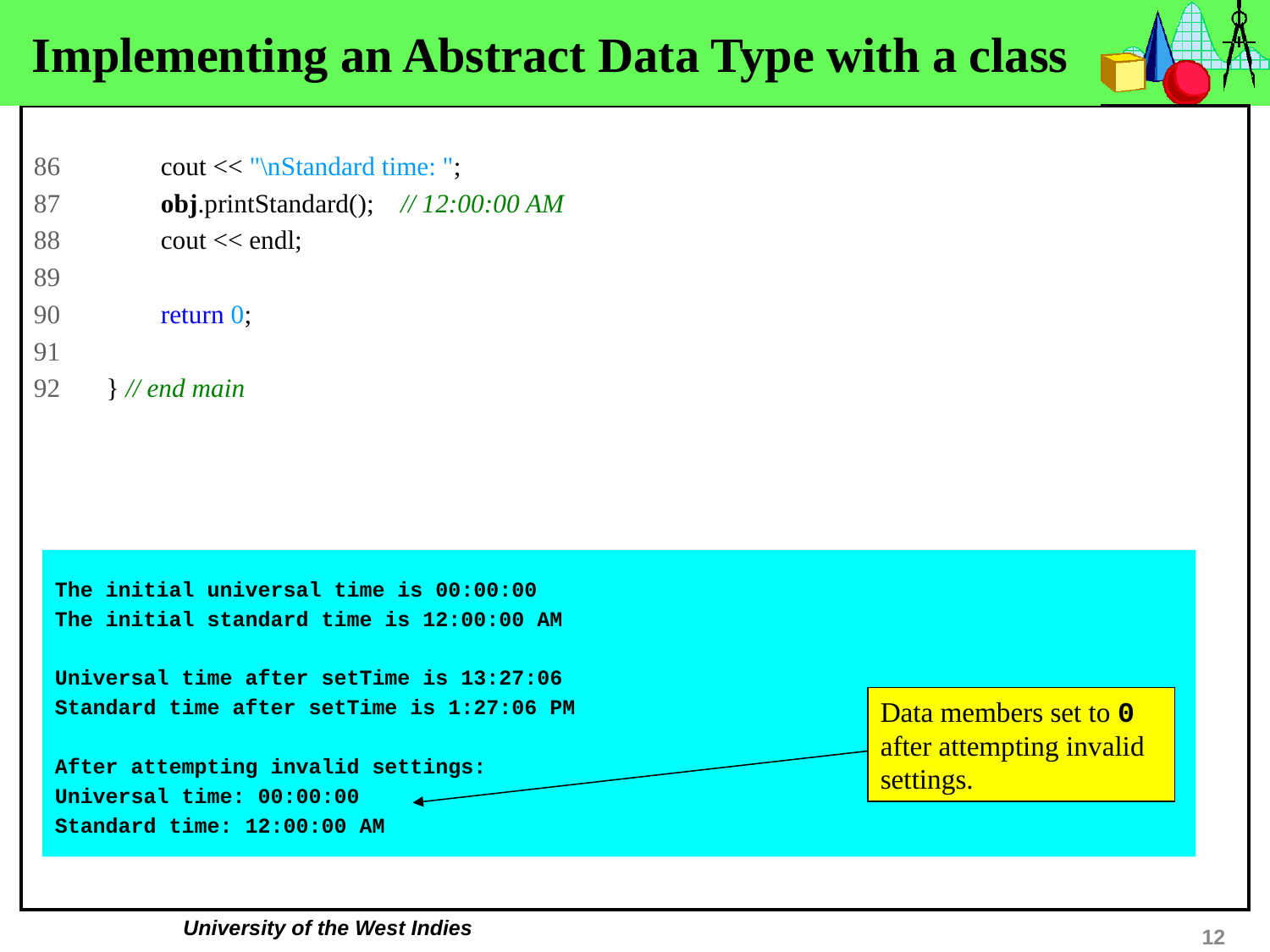

# Implementing an Abstract Data Type with a class

86       	cout << "\nStandard time: ";
87       	obj.printStandard();    // 12:00:00 AM
88       	cout << endl;
89
90       	return 0;
91
92       } // end main

The initial universal time is 00:00:00
The initial standard time is 12:00:00 AM

Universal time after setTime is 13:27:06
Standard time after setTime is 1:27:06 PM

After attempting invalid settings:
Universal time: 00:00:00
Standard time: 12:00:00 AM
Data members set to 0 after attempting invalid settings.

12